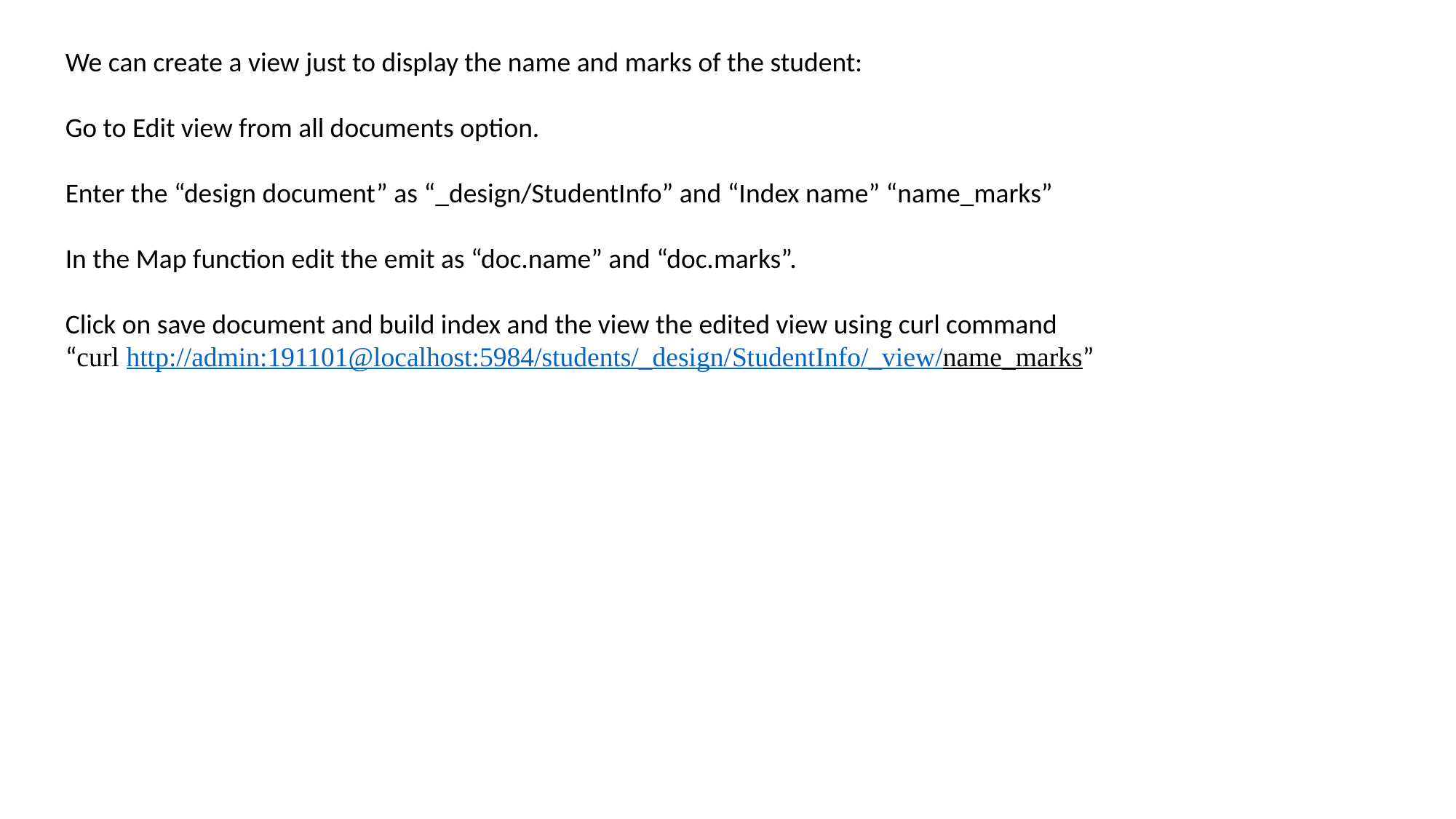

We can create a view just to display the name and marks of the student:

Go to Edit view from all documents option.

Enter the “design document” as “_design/StudentInfo” and “Index name” “name_marks”

In the Map function edit the emit as “doc.name” and “doc.marks”.

Click on save document and build index and the view the edited view using curl command
“curl http://admin:191101@localhost:5984/students/_design/StudentInfo/_view/name_marks”